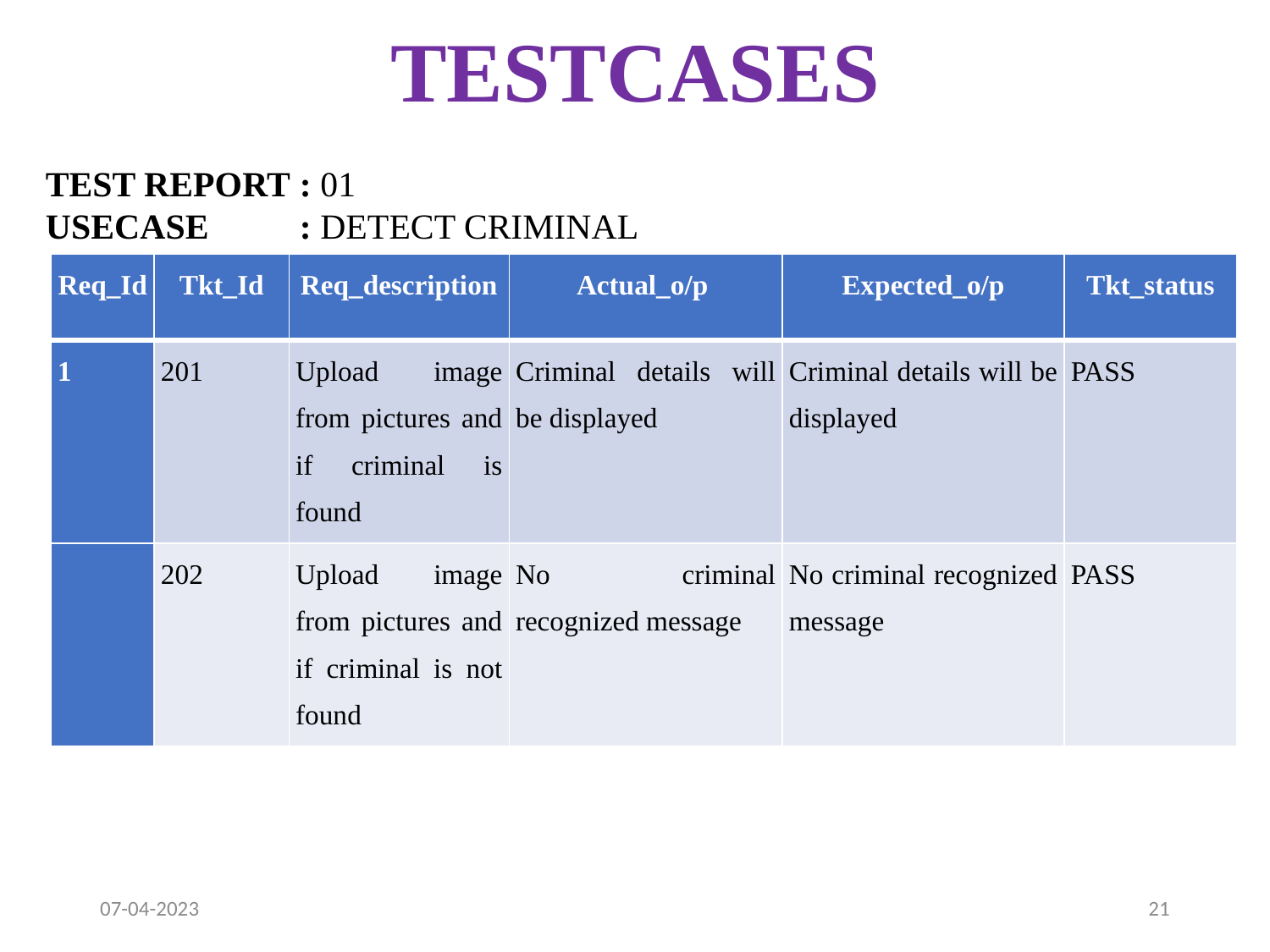

# TESTCASES
TEST REPORT	: 01
USECASE	: DETECT CRIMINAL

| Req\_Id | Tkt\_Id | Req\_description | Actual\_o/p | Expected\_o/p | Tkt\_status |
| --- | --- | --- | --- | --- | --- |
| 1 | 201 | Upload image from pictures and if criminal is found | Criminal details will be displayed | Criminal details will be displayed | PASS |
|  | 202 | Upload image from pictures and if criminal is not found | No criminal recognized message | No criminal recognized message | PASS |
07-04-2023
21